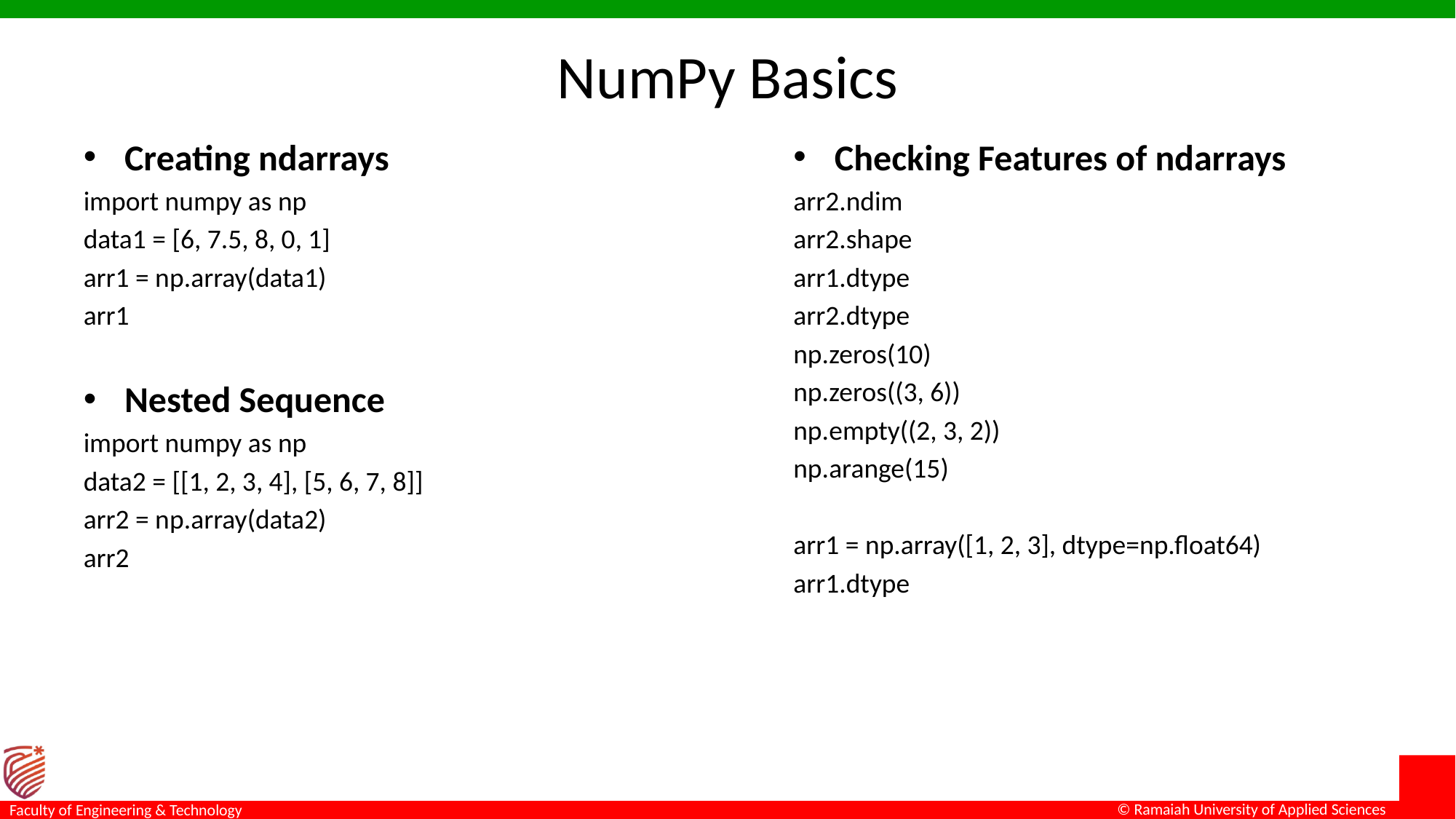

# NumPy Basics
Checking Features of ndarrays
arr2.ndim
arr2.shape
arr1.dtype
arr2.dtype
np.zeros(10)
np.zeros((3, 6))
np.empty((2, 3, 2))
np.arange(15)

arr1 = np.array([1, 2, 3], dtype=np.float64)
arr1.dtype
Creating ndarrays
import numpy as np
data1 = [6, 7.5, 8, 0, 1]
arr1 = np.array(data1)
arr1

Nested Sequence
import numpy as np
data2 = [[1, 2, 3, 4], [5, 6, 7, 8]]
arr2 = np.array(data2)
arr2